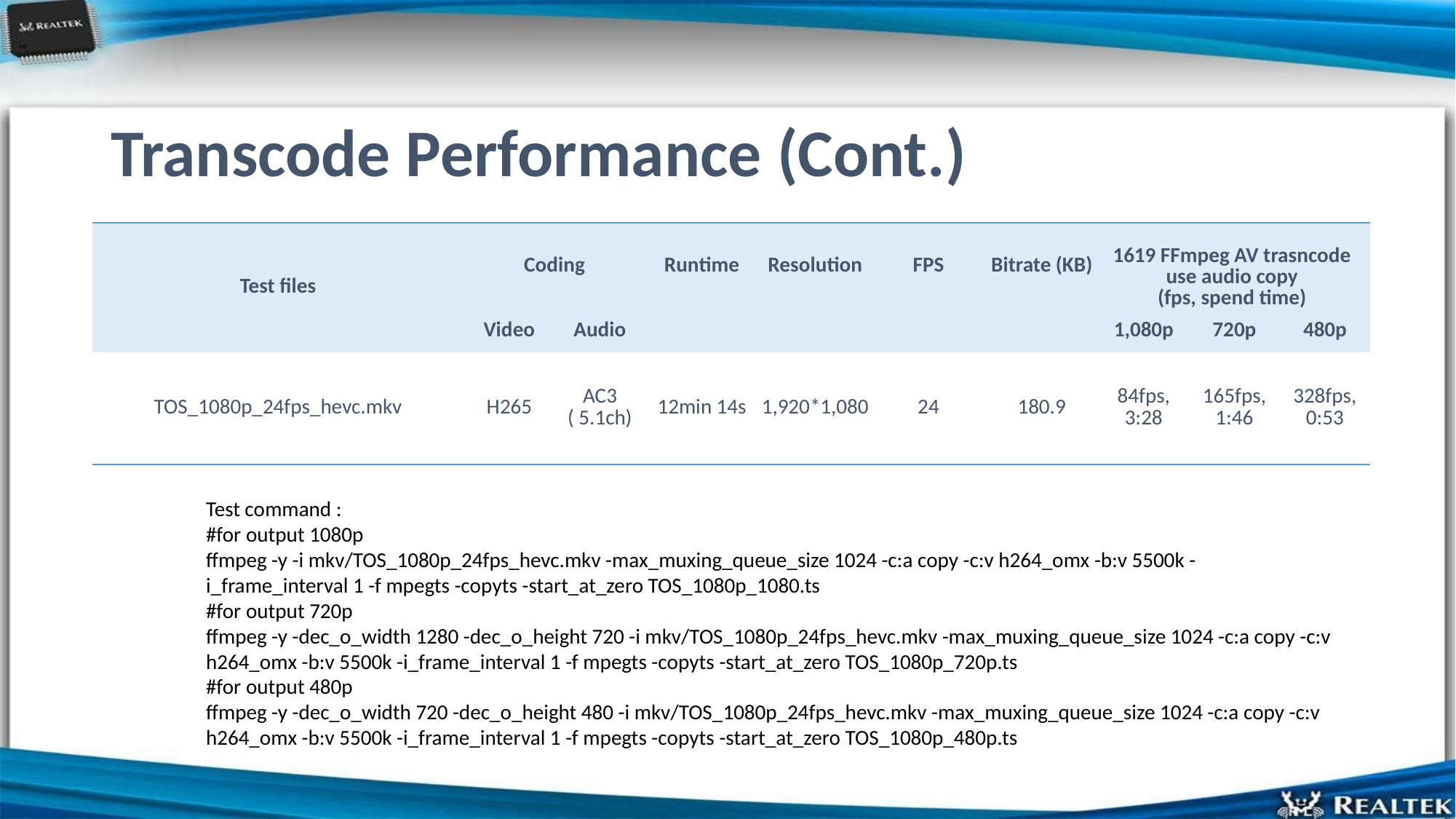

# Transcode Performance (Cont.)
| Test files | Coding |  | Runtime | Resolution | FPS | Bitrate (KB) | 1619 FFmpeg AV trasncode use audio copy (fps, spend time) |  |  |
| --- | --- | --- | --- | --- | --- | --- | --- | --- | --- |
|  | Video | Audio |  |  |  |  | 1,080p | 720p | 480p |
| TOS\_1080p\_24fps\_hevc.mkv | H265 | AC3 ( 5.1ch) | 12min 14s | 1,920\*1,080 | 24 | 180.9 | 84fps, 3:28 | 165fps, 1:46 | 328fps, 0:53 |
Test command :
#for output 1080p
ffmpeg -y -i mkv/TOS_1080p_24fps_hevc.mkv -max_muxing_queue_size 1024 -c:a copy -c:v h264_omx -b:v 5500k -i_frame_interval 1 -f mpegts -copyts -start_at_zero TOS_1080p_1080.ts
#for output 720p
ffmpeg -y -dec_o_width 1280 -dec_o_height 720 -i mkv/TOS_1080p_24fps_hevc.mkv -max_muxing_queue_size 1024 -c:a copy -c:v h264_omx -b:v 5500k -i_frame_interval 1 -f mpegts -copyts -start_at_zero TOS_1080p_720p.ts
#for output 480p
ffmpeg -y -dec_o_width 720 -dec_o_height 480 -i mkv/TOS_1080p_24fps_hevc.mkv -max_muxing_queue_size 1024 -c:a copy -c:v h264_omx -b:v 5500k -i_frame_interval 1 -f mpegts -copyts -start_at_zero TOS_1080p_480p.ts